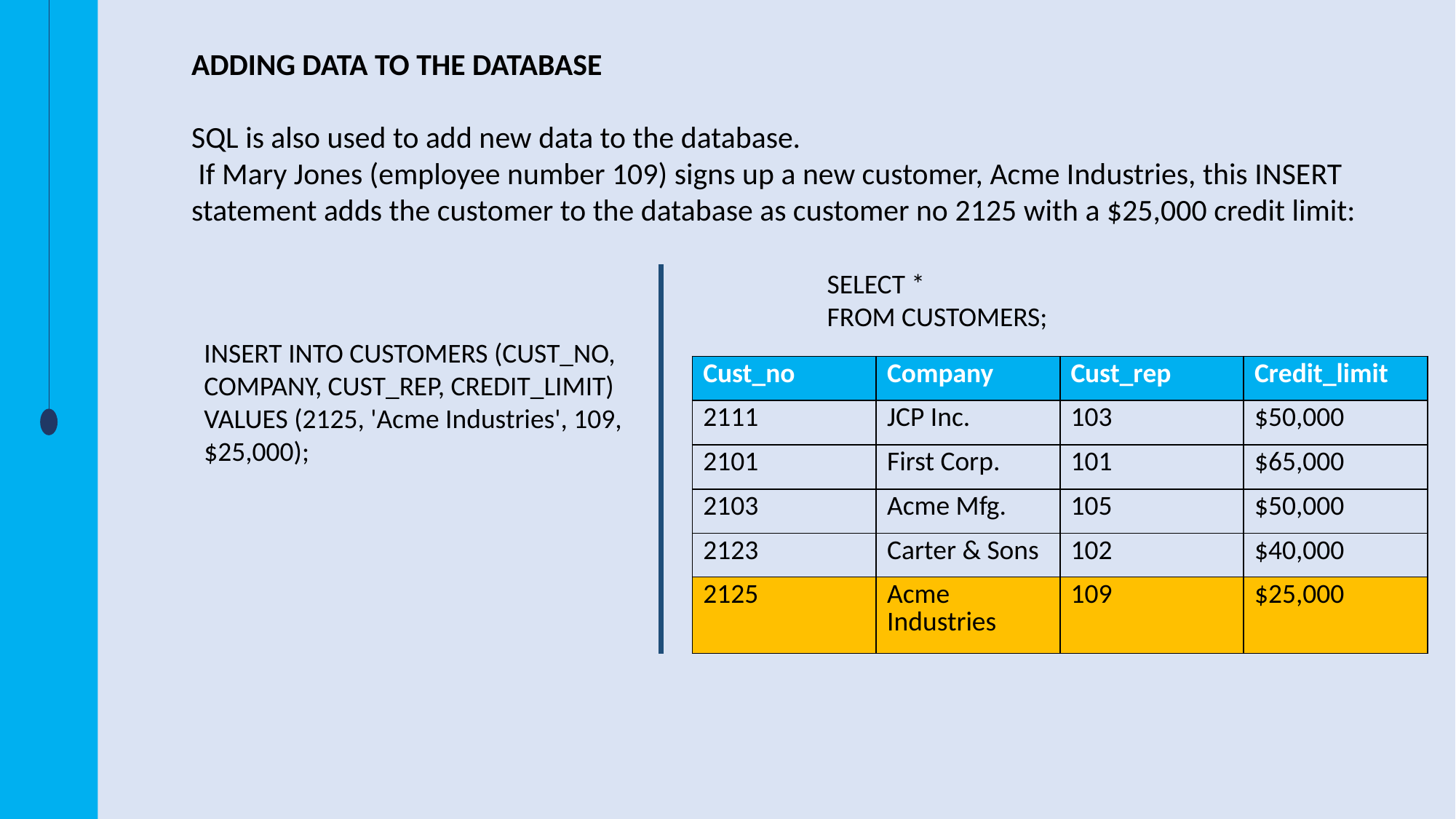

ADDING DATA TO THE DATABASE

SQL is also used to add new data to the database.
 If Mary Jones (employee number 109) signs up a new customer, Acme Industries, this INSERT statement adds the customer to the database as customer no 2125 with a $25,000 credit limit:
SELECT *
FROM CUSTOMERS;
INSERT INTO CUSTOMERS (CUST_NO, COMPANY, CUST_REP, CREDIT_LIMIT)
VALUES (2125, 'Acme Industries', 109, $25,000);
| Cust\_no | Company | Cust\_rep | Credit\_limit |
| --- | --- | --- | --- |
| 2111 | JCP Inc. | 103 | $50,000 |
| 2101 | First Corp. | 101 | $65,000 |
| 2103 | Acme Mfg. | 105 | $50,000 |
| 2123 | Carter & Sons | 102 | $40,000 |
| 2125 | Acme Industries | 109 | $25,000 |